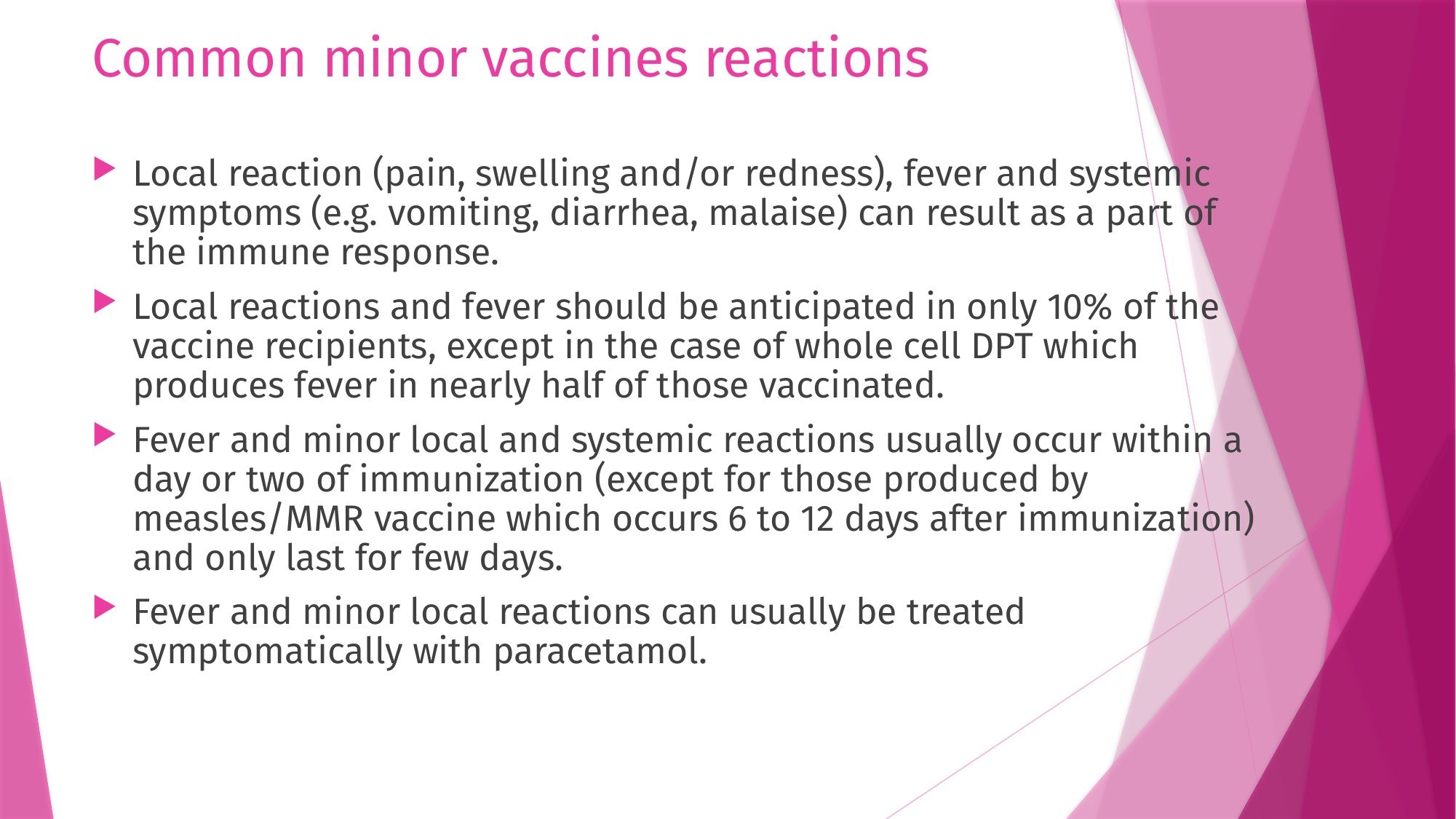

# Common minor vaccines reactions
Local reaction (pain, swelling and/or redness), fever and systemic symptoms (e.g. vomiting, diarrhea, malaise) can result as a part of the immune response.
Local reactions and fever should be anticipated in only 10% of the vaccine recipients, except in the case of whole cell DPT which produces fever in nearly half of those vaccinated.
Fever and minor local and systemic reactions usually occur within a day or two of immunization (except for those produced by measles/MMR vaccine which occurs 6 to 12 days after immunization) and only last for few days.
Fever and minor local reactions can usually be treated symptomatically with paracetamol.